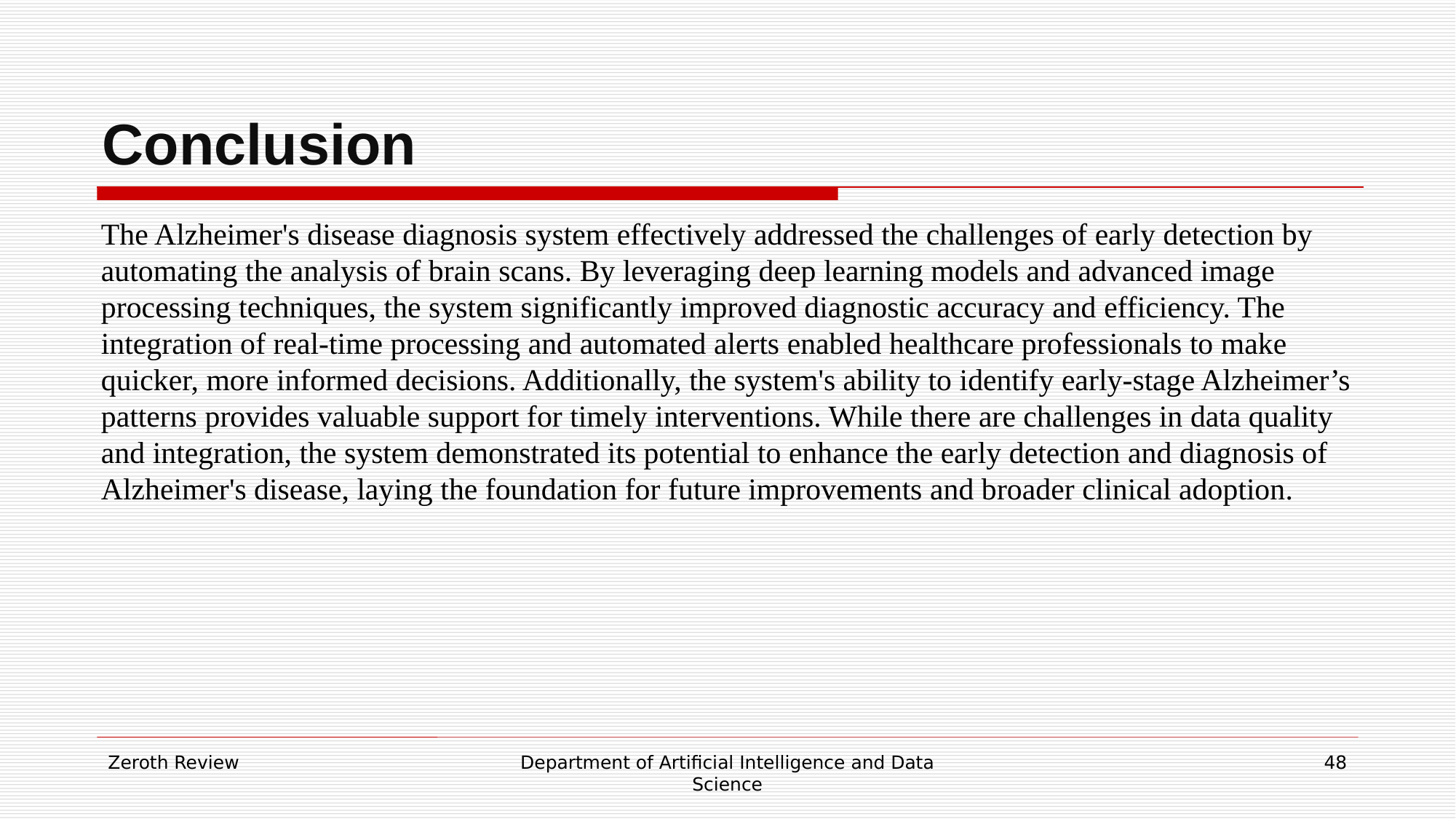

# Conclusion
The Alzheimer's disease diagnosis system effectively addressed the challenges of early detection by automating the analysis of brain scans. By leveraging deep learning models and advanced image processing techniques, the system significantly improved diagnostic accuracy and efficiency. The integration of real-time processing and automated alerts enabled healthcare professionals to make quicker, more informed decisions. Additionally, the system's ability to identify early-stage Alzheimer’s patterns provides valuable support for timely interventions. While there are challenges in data quality and integration, the system demonstrated its potential to enhance the early detection and diagnosis of Alzheimer's disease, laying the foundation for future improvements and broader clinical adoption.

Zeroth Review
Department of Artificial Intelligence and Data Science
48